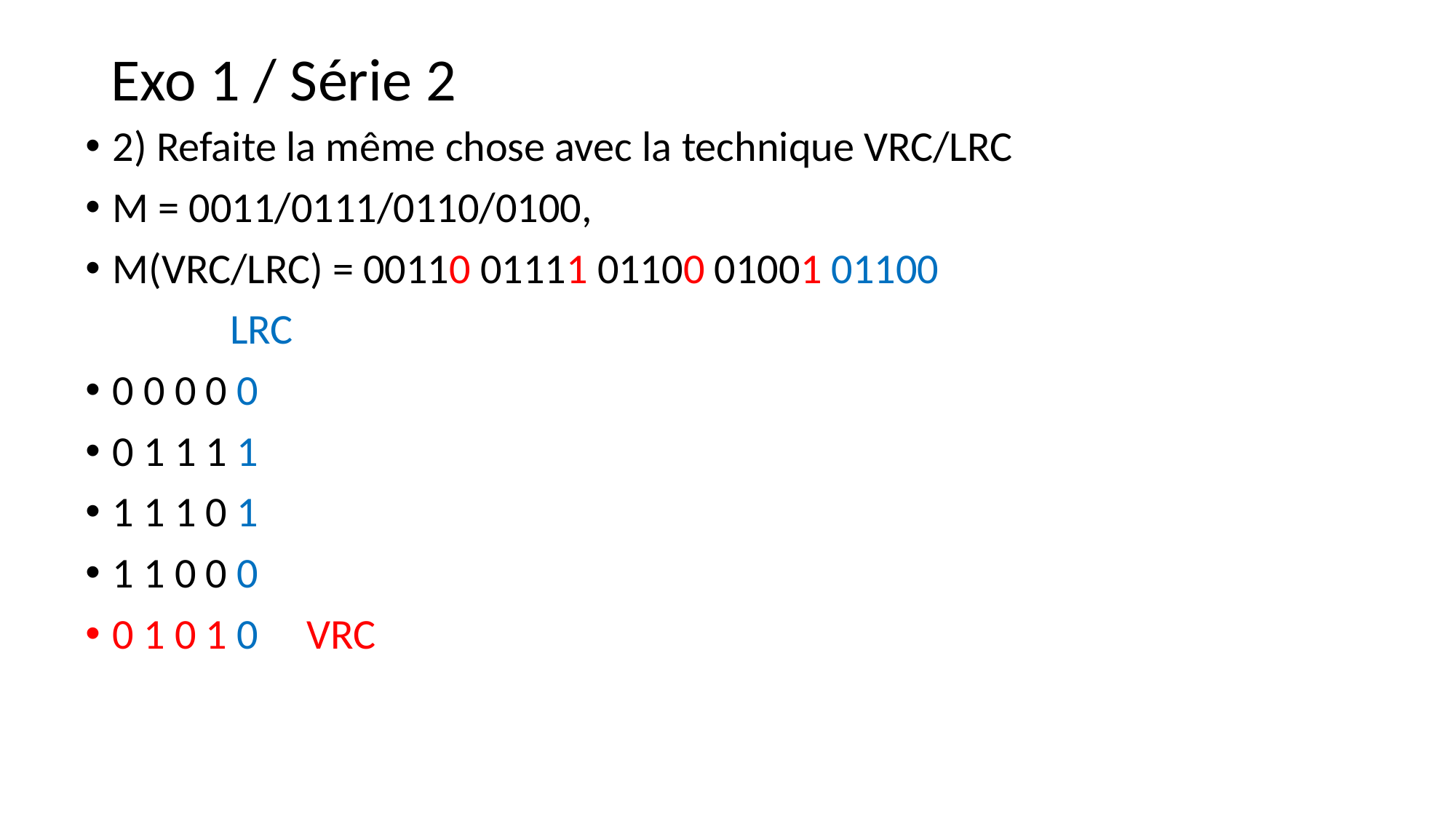

# Exo 1 / Série 2
2) Refaite la même chose avec la technique VRC/LRC
M = 0011/0111/0110/0100,
M(VRC/LRC) = 00110 01111 01100 01001 01100
               LRC
0 0 0 0 0
0 1 1 1 1
1 1 1 0 1
1 1 0 0 0
0 1 0 1 0     VRC